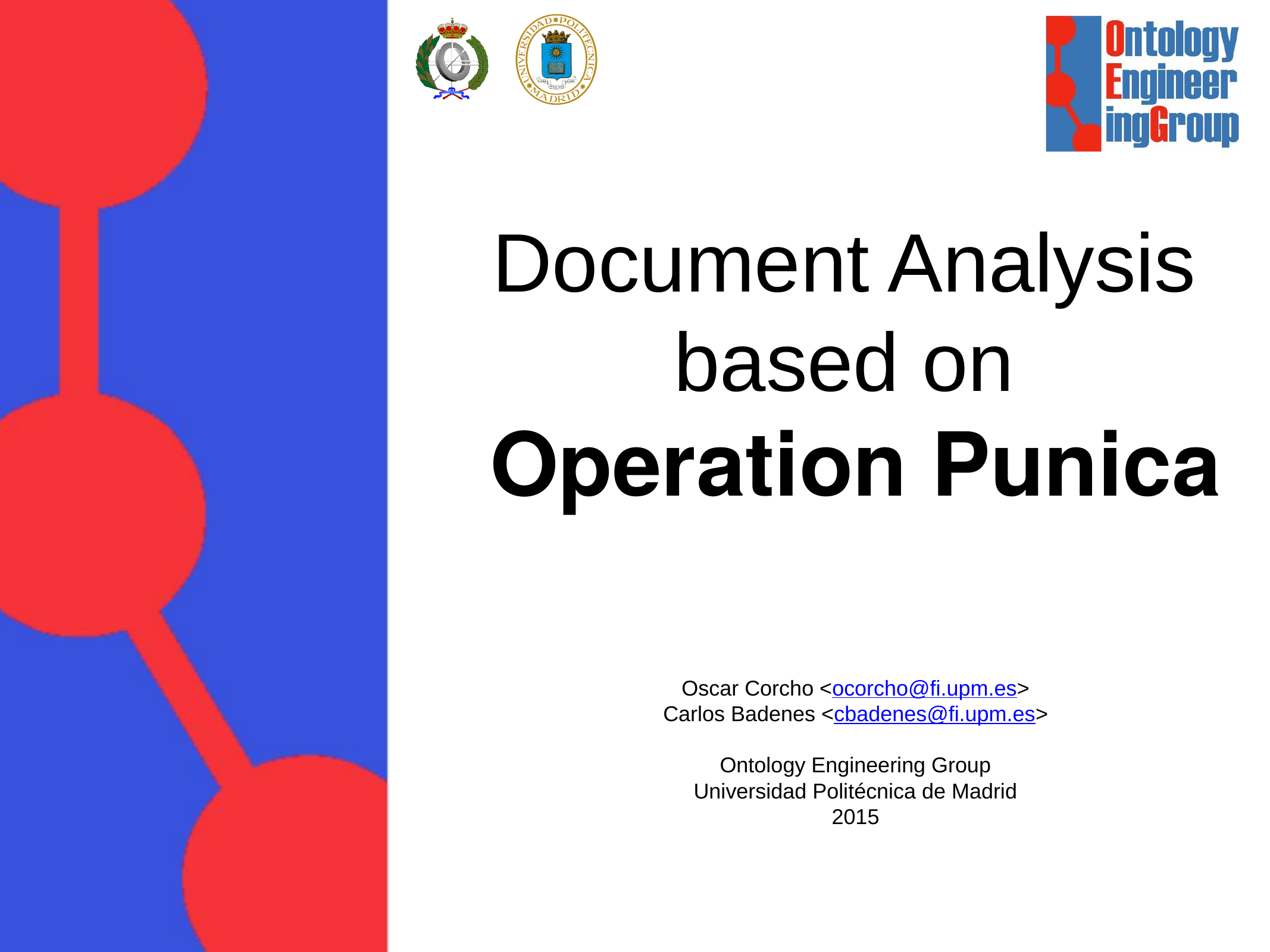

# Document Analysis
based on
Operation Punica
Oscar Corcho <ocorcho@fi.upm.es>
Carlos Badenes <cbadenes@fi.upm.es>

Ontology Engineering Group
Universidad Politécnica de Madrid
2015